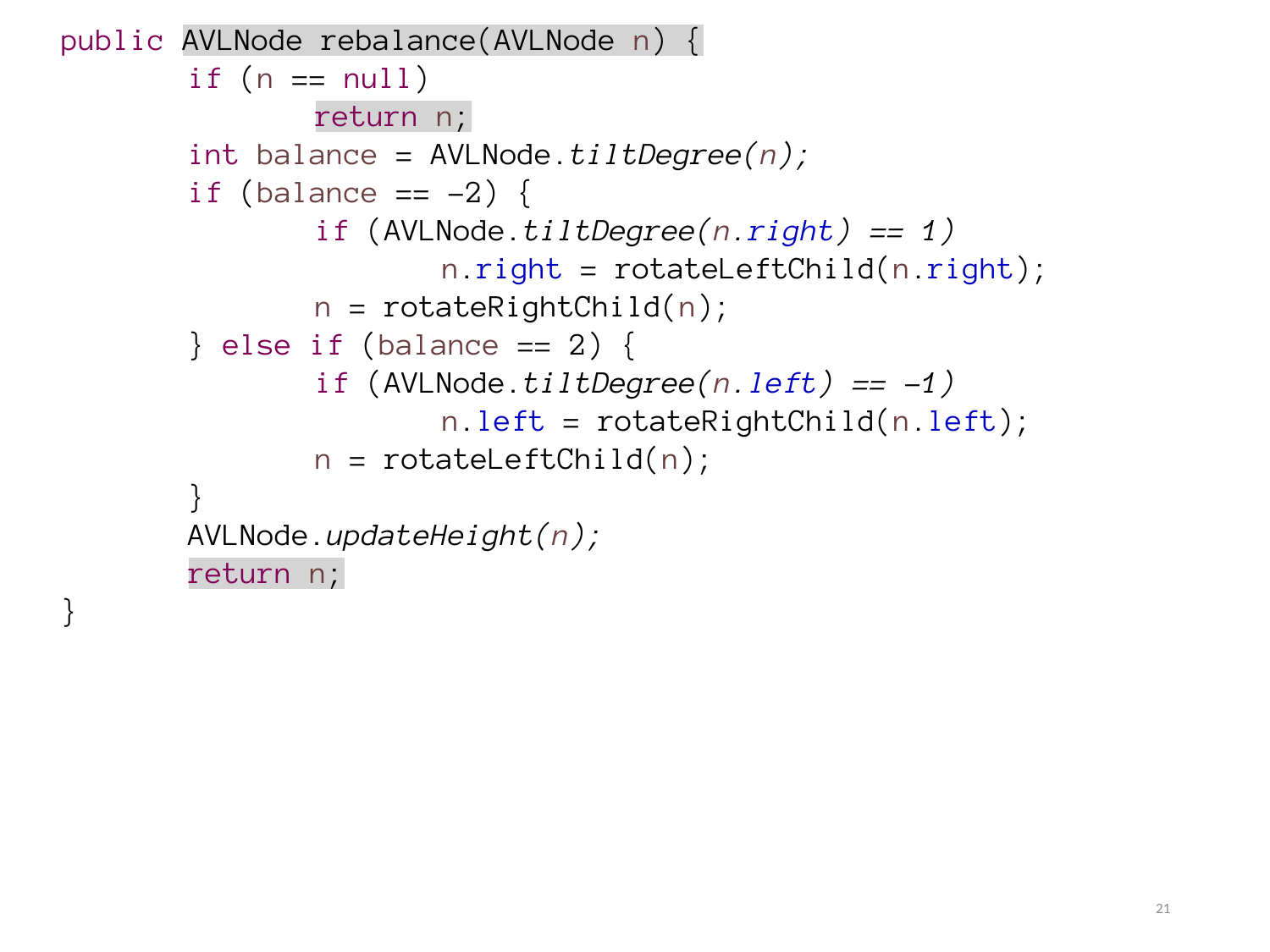

public AVLNode rebalance(AVLNode n) {
	if (n == null)
		return n;
	int balance = AVLNode.tiltDegree(n);
	if (balance == -2) {
		if (AVLNode.tiltDegree(n.right) == 1)
			n.right = rotateLeftChild(n.right);
		n = rotateRightChild(n);
	} else if (balance == 2) {
		if (AVLNode.tiltDegree(n.left) == -1)
			n.left = rotateRightChild(n.left);
		n = rotateLeftChild(n);
	}
	AVLNode.updateHeight(n);
	return n;
}
21